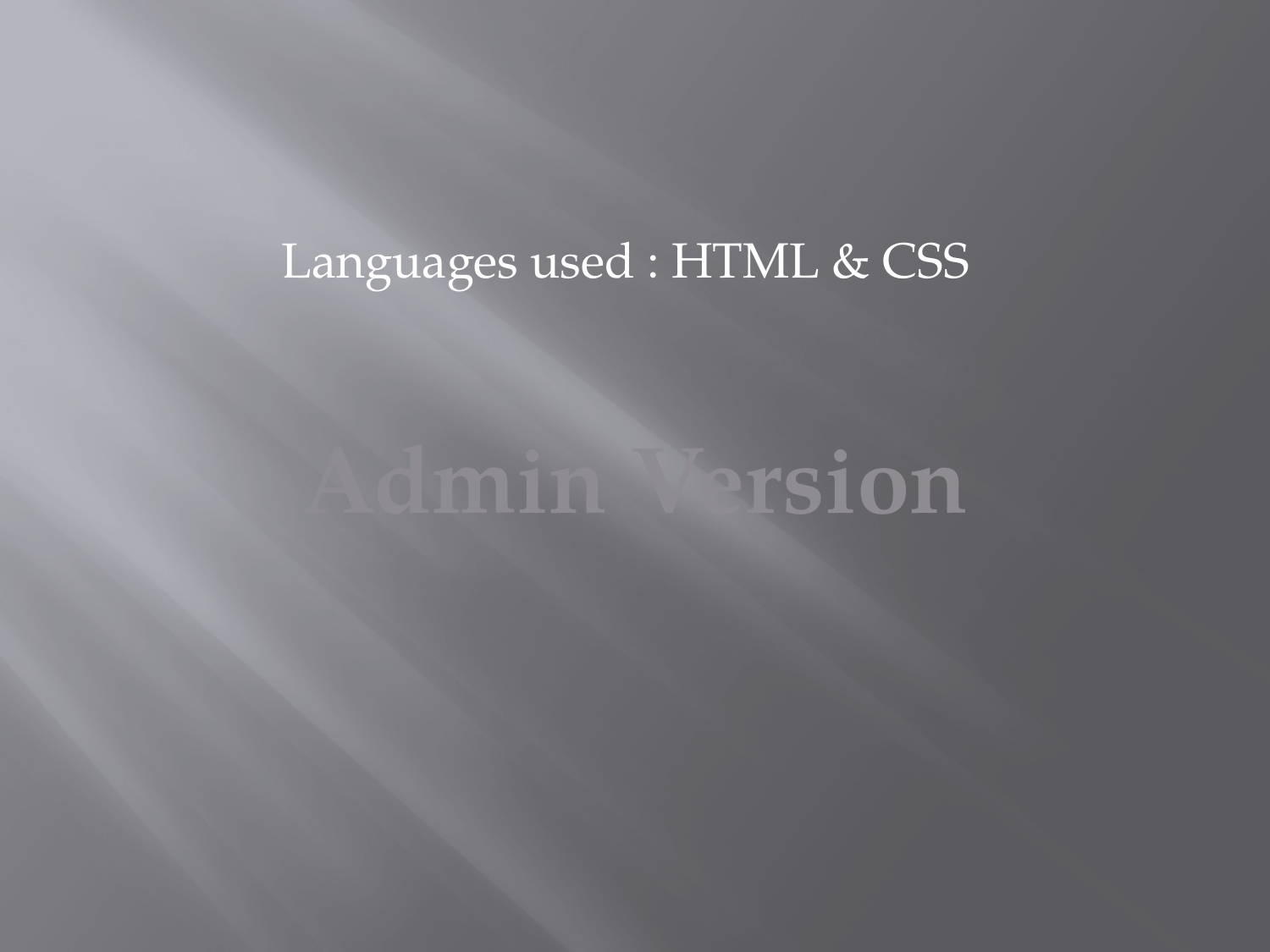

Languages used : HTML & CSS

Admin Version